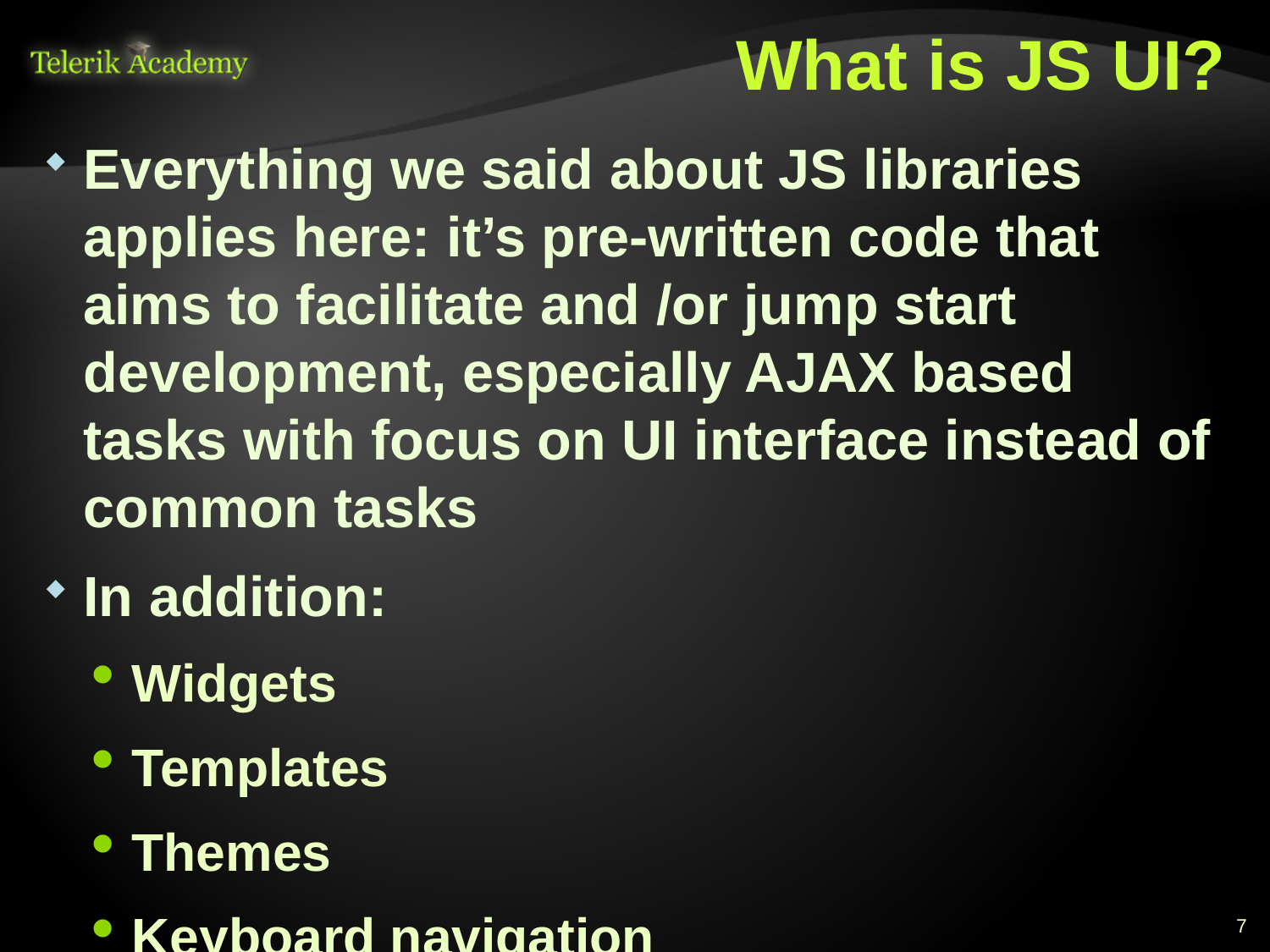

# What is JS UI?
Everything we said about JS libraries applies here: it’s pre-written code that aims to facilitate and /or jump start development, especially AJAX based tasks with focus on UI interface instead of common tasks
In addition:
Widgets
Templates
Themes
Keyboard navigation
7